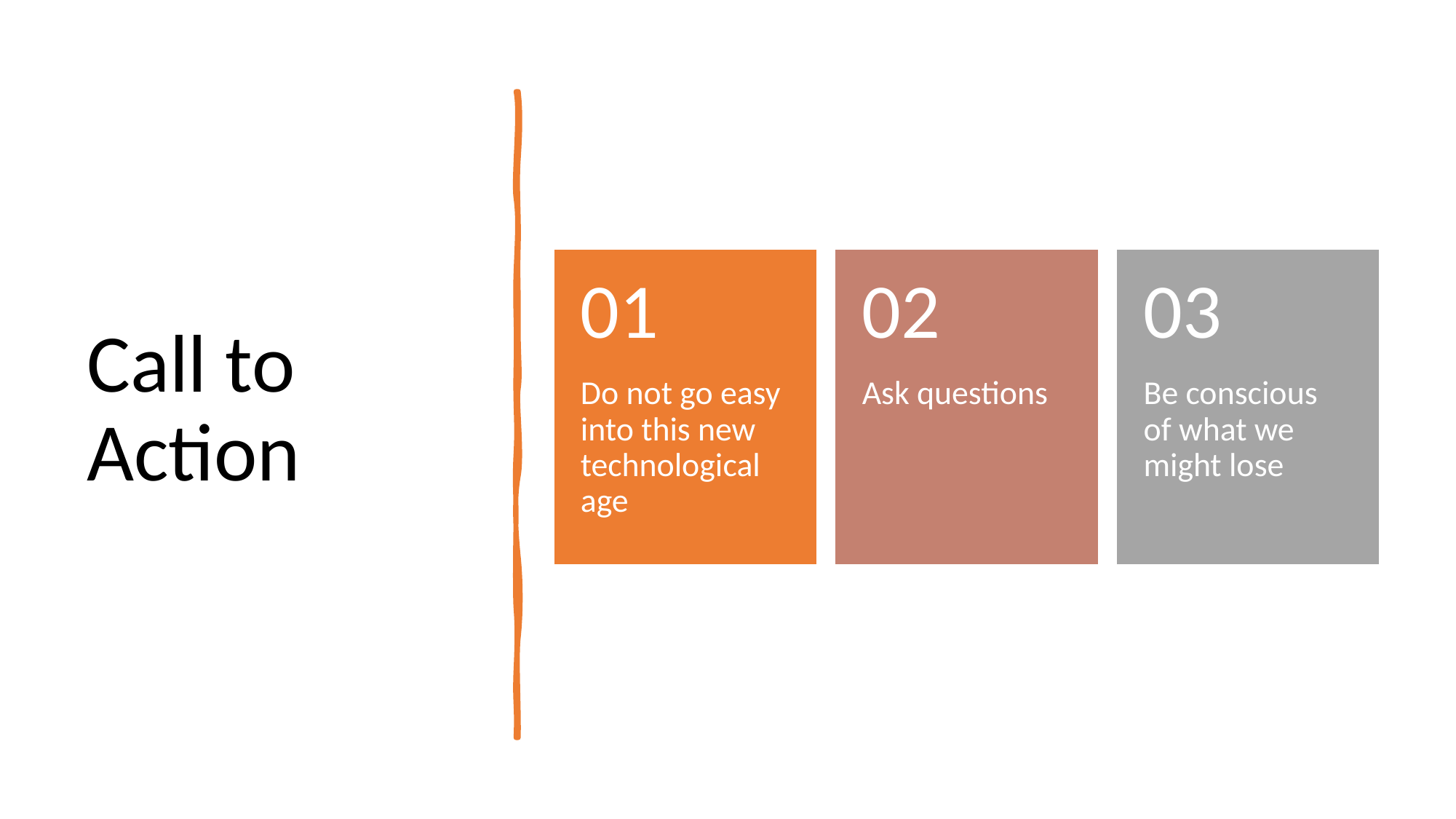

Do not go easy into this new technological age
01
Ask questions
02
Be conscious of what we might lose
03
# Call to Action